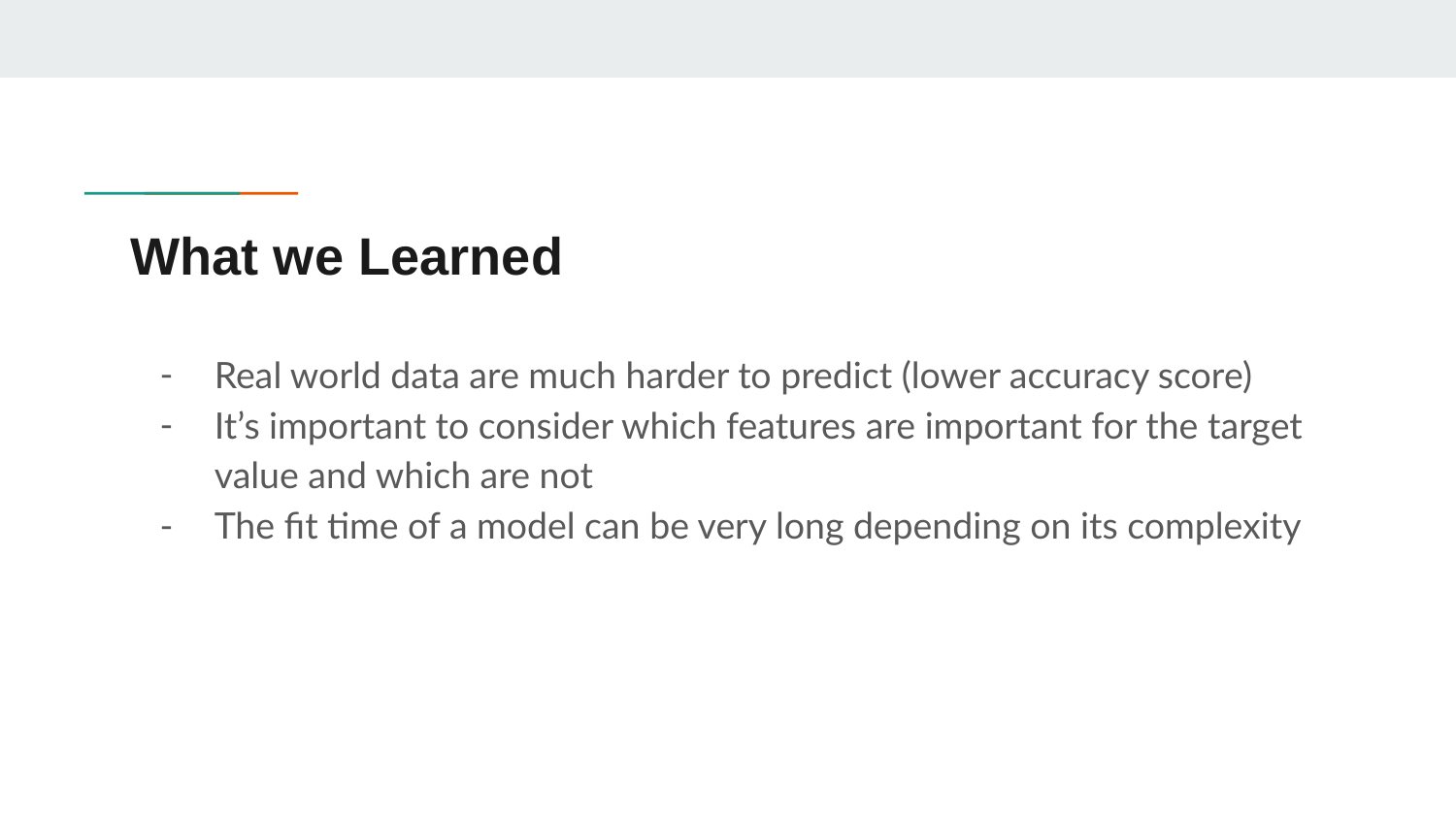

# What we Learned
Real world data are much harder to predict (lower accuracy score)
It’s important to consider which features are important for the target value and which are not
The fit time of a model can be very long depending on its complexity